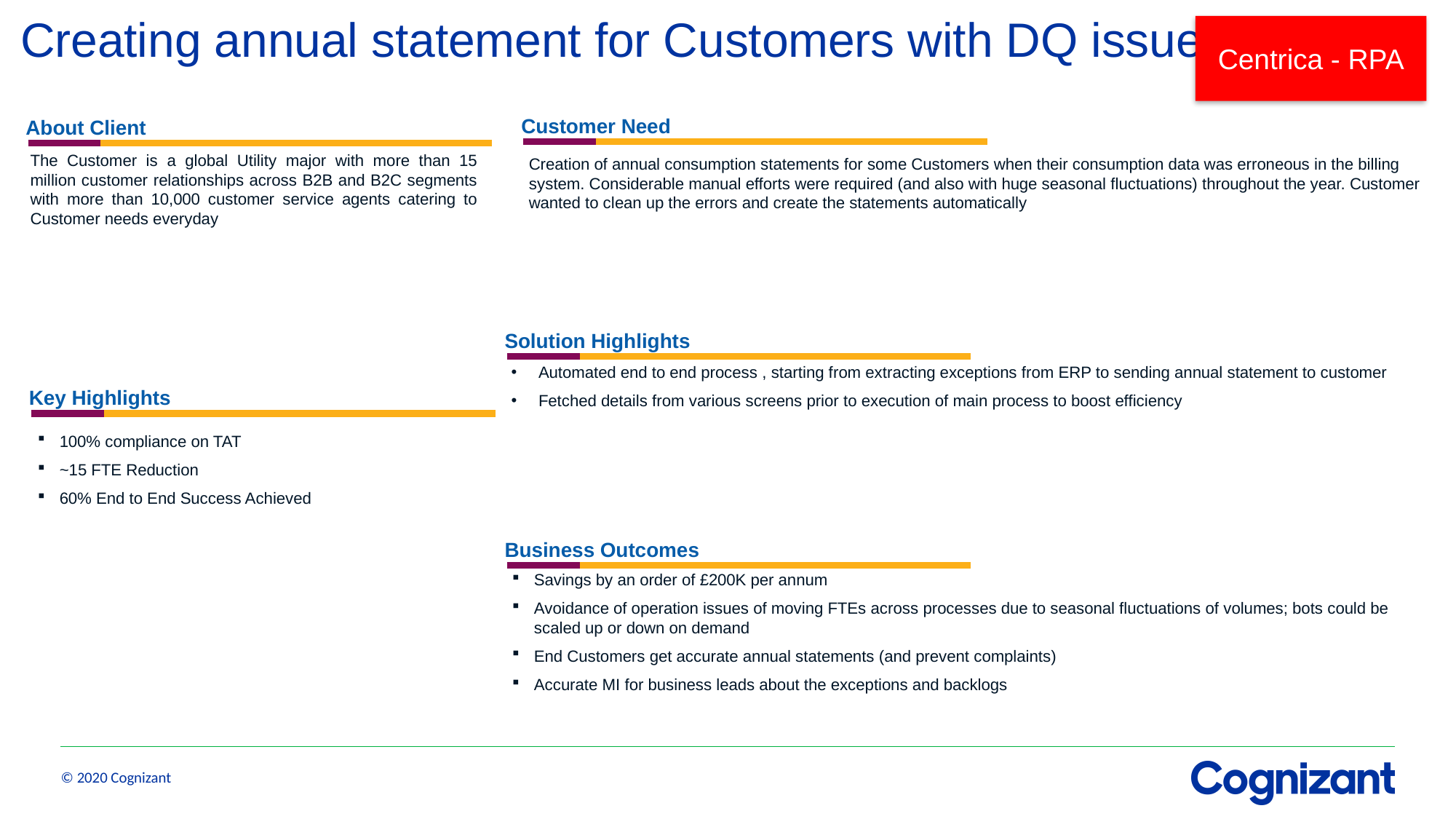

# Creating annual statement for Customers with DQ issues
Centrica - RPA
Customer Need
About Client
The Customer is a global Utility major with more than 15 million customer relationships across B2B and B2C segments with more than 10,000 customer service agents catering to Customer needs everyday
Creation of annual consumption statements for some Customers when their consumption data was erroneous in the billing system. Considerable manual efforts were required (and also with huge seasonal fluctuations) throughout the year. Customer wanted to clean up the errors and create the statements automatically
Solution Highlights
Automated end to end process , starting from extracting exceptions from ERP to sending annual statement to customer
Fetched details from various screens prior to execution of main process to boost efficiency
Key Highlights
100% compliance on TAT
~15 FTE Reduction
60% End to End Success Achieved

Business Outcomes
Savings by an order of £200K per annum
Avoidance of operation issues of moving FTEs across processes due to seasonal fluctuations of volumes; bots could be scaled up or down on demand
End Customers get accurate annual statements (and prevent complaints)
Accurate MI for business leads about the exceptions and backlogs